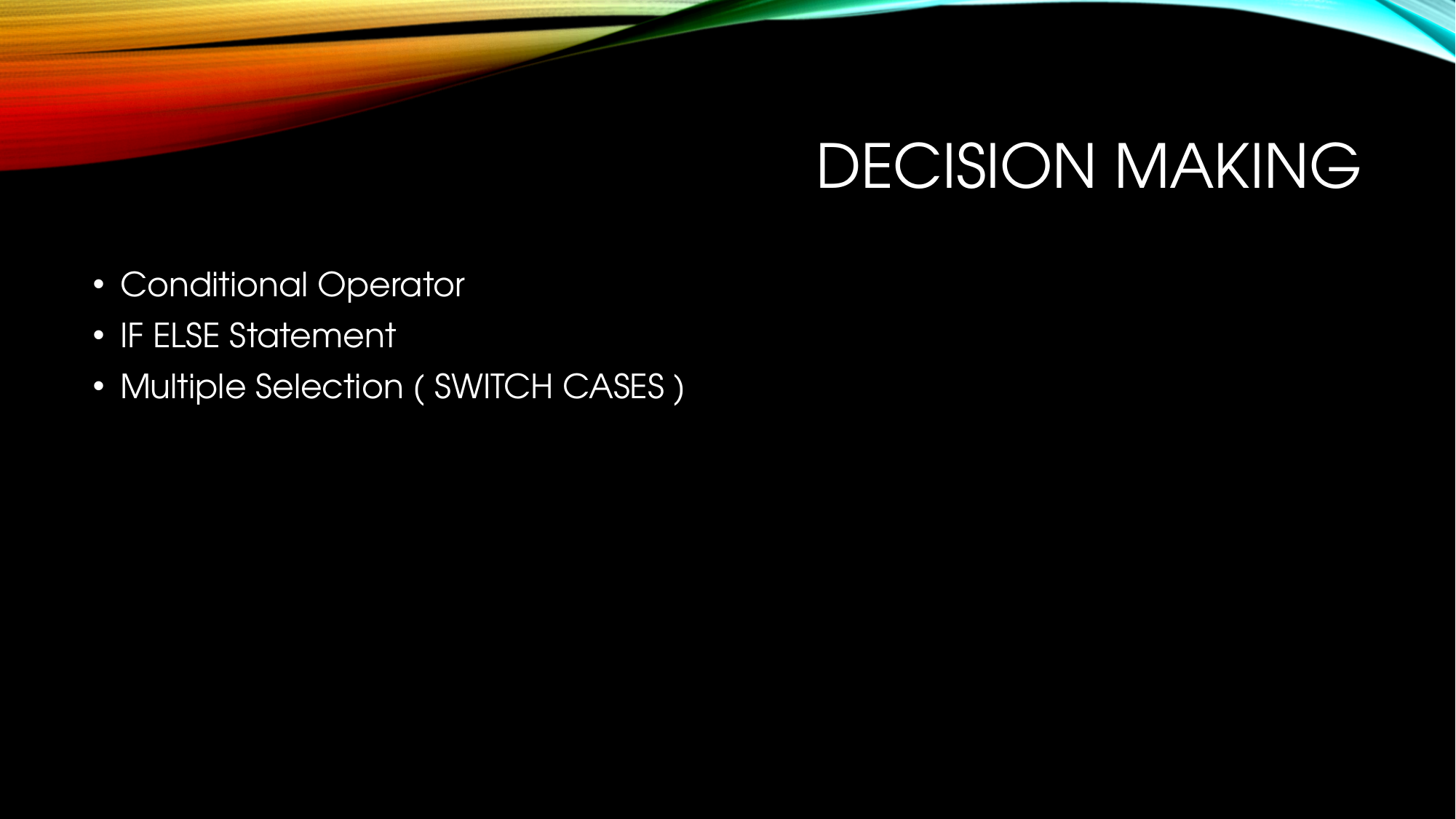

# DECISION MAKING
Conditional Operator
IF ELSE Statement
Multiple Selection ( SWITCH CASES )